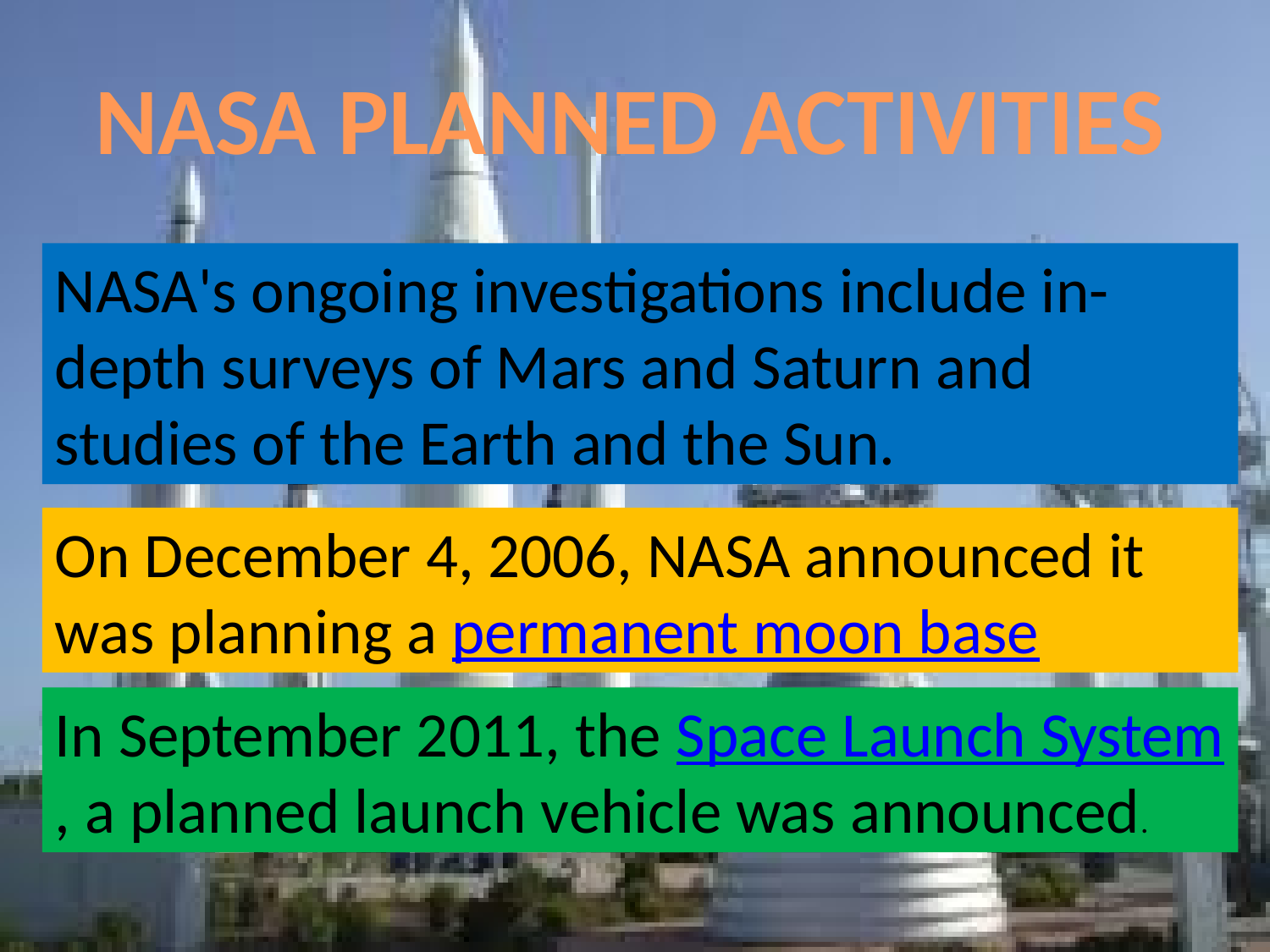

NASA PLANNED ACTIVITIES
NASA's ongoing investigations include in-depth surveys of Mars and Saturn and studies of the Earth and the Sun.
On December 4, 2006, NASA announced it was planning a permanent moon base
In September 2011, the Space Launch System, a planned launch vehicle was announced.